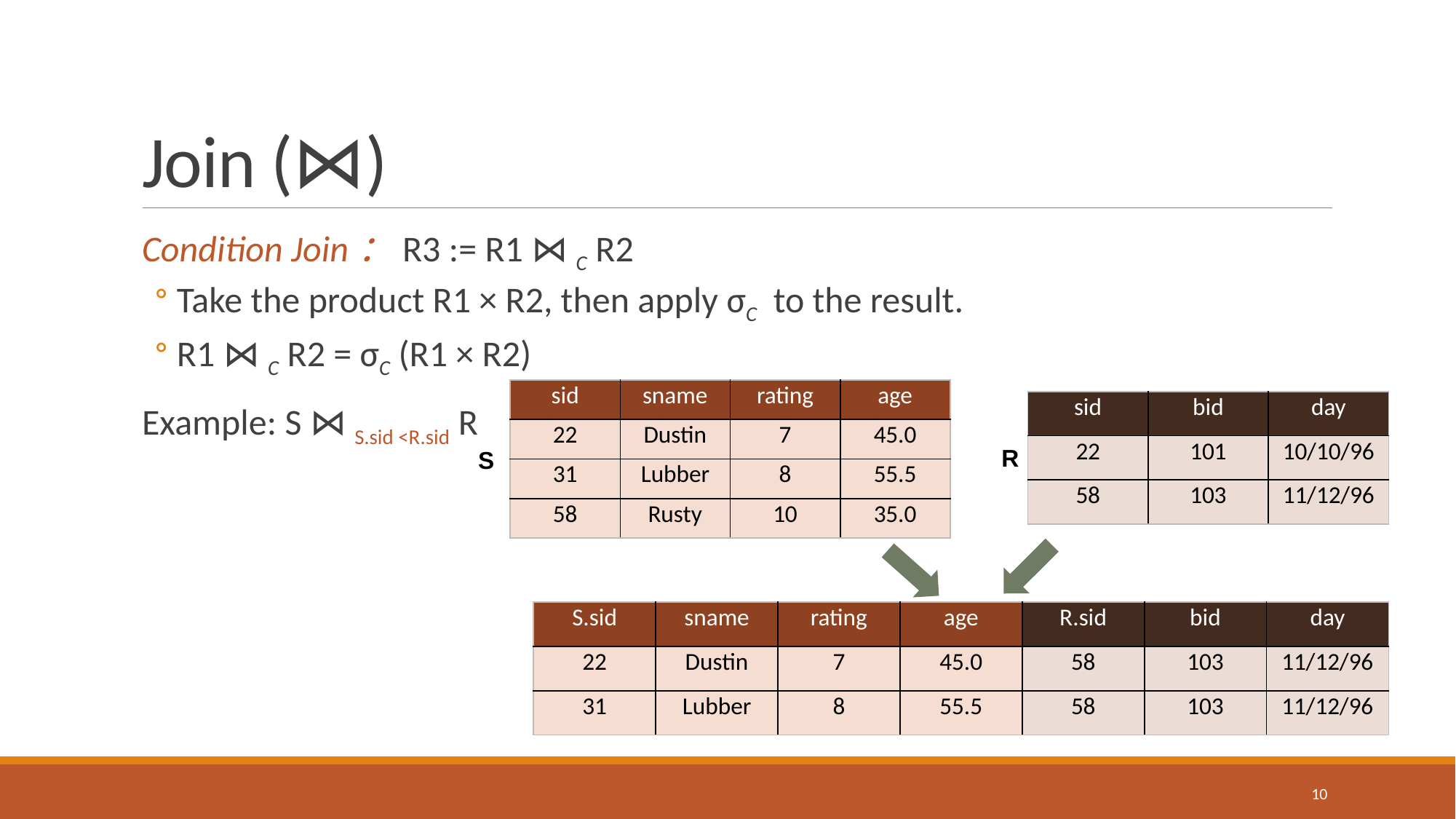

# Join (⋈)
Condition Join：R3 := R1 ⋈ C R2
Take the product R1 × R2, then apply σC  to the result.
R1 ⋈ C R2 = σC (R1 × R2)
Example: S ⋈ S.sid <R.sid R

| sid | sname | rating | age |
| --- | --- | --- | --- |
| 22 | Dustin | 7 | 45.0 |
| 31 | Lubber | 8 | 55.5 |
| 58 | Rusty | 10 | 35.0 |
| sid | bid | day |
| --- | --- | --- |
| 22 | 101 | 10/10/96 |
| 58 | 103 | 11/12/96 |
R
S

| S.sid | sname | rating | age | R.sid | bid | day |
| --- | --- | --- | --- | --- | --- | --- |
| 22 | Dustin | 7 | 45.0 | 58 | 103 | 11/12/96 |
| 31 | Lubber | 8 | 55.5 | 58 | 103 | 11/12/96 |
10